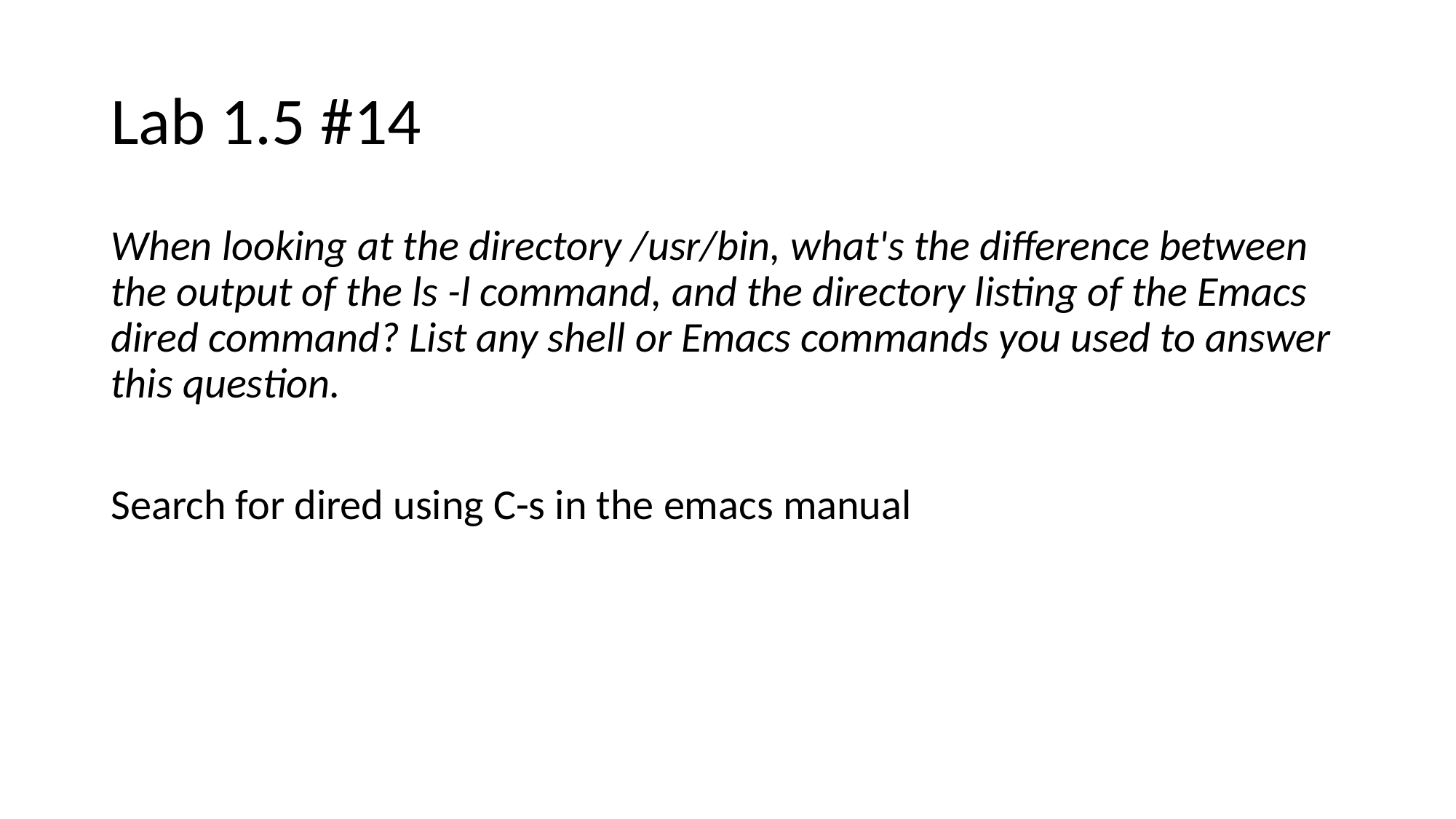

# Lab 1.5 #14
When looking at the directory /usr/bin, what's the difference between the output of the ls -l command, and the directory listing of the Emacs dired command? List any shell or Emacs commands you used to answer this question.

Search for dired using C-s in the emacs manual